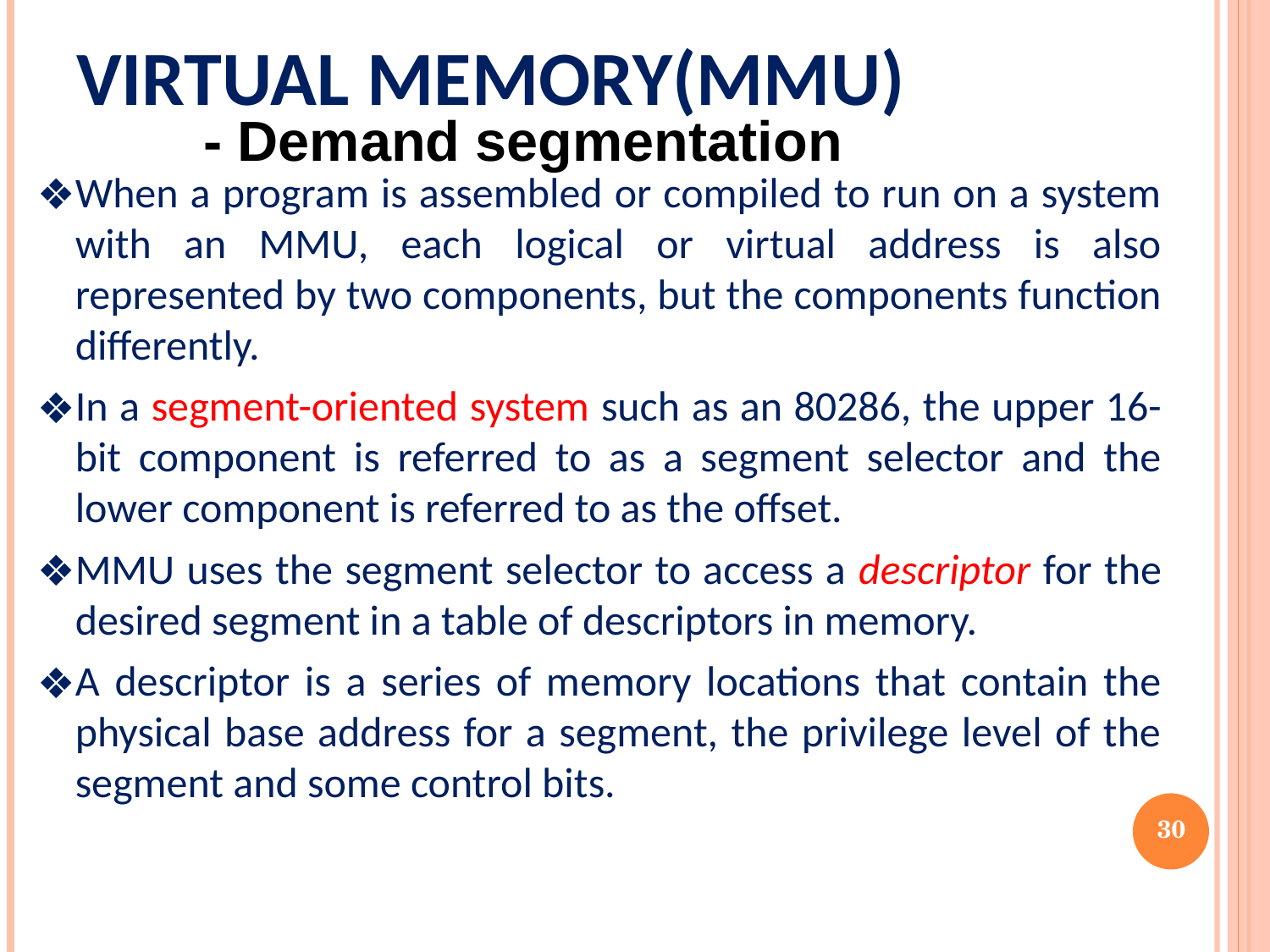

# Virtual memory(MMU)
- Demand segmentation
When a program is assembled or compiled to run on a system with an MMU, each logical or virtual address is also represented by two components, but the components function differently.
In a segment-oriented system such as an 80286, the upper 16-bit component is referred to as a segment selector and the lower component is referred to as the offset.
MMU uses the segment selector to access a descriptor for the desired segment in a table of descriptors in memory.
A descriptor is a series of memory locations that contain the physical base address for a segment, the privilege level of the segment and some control bits.

30